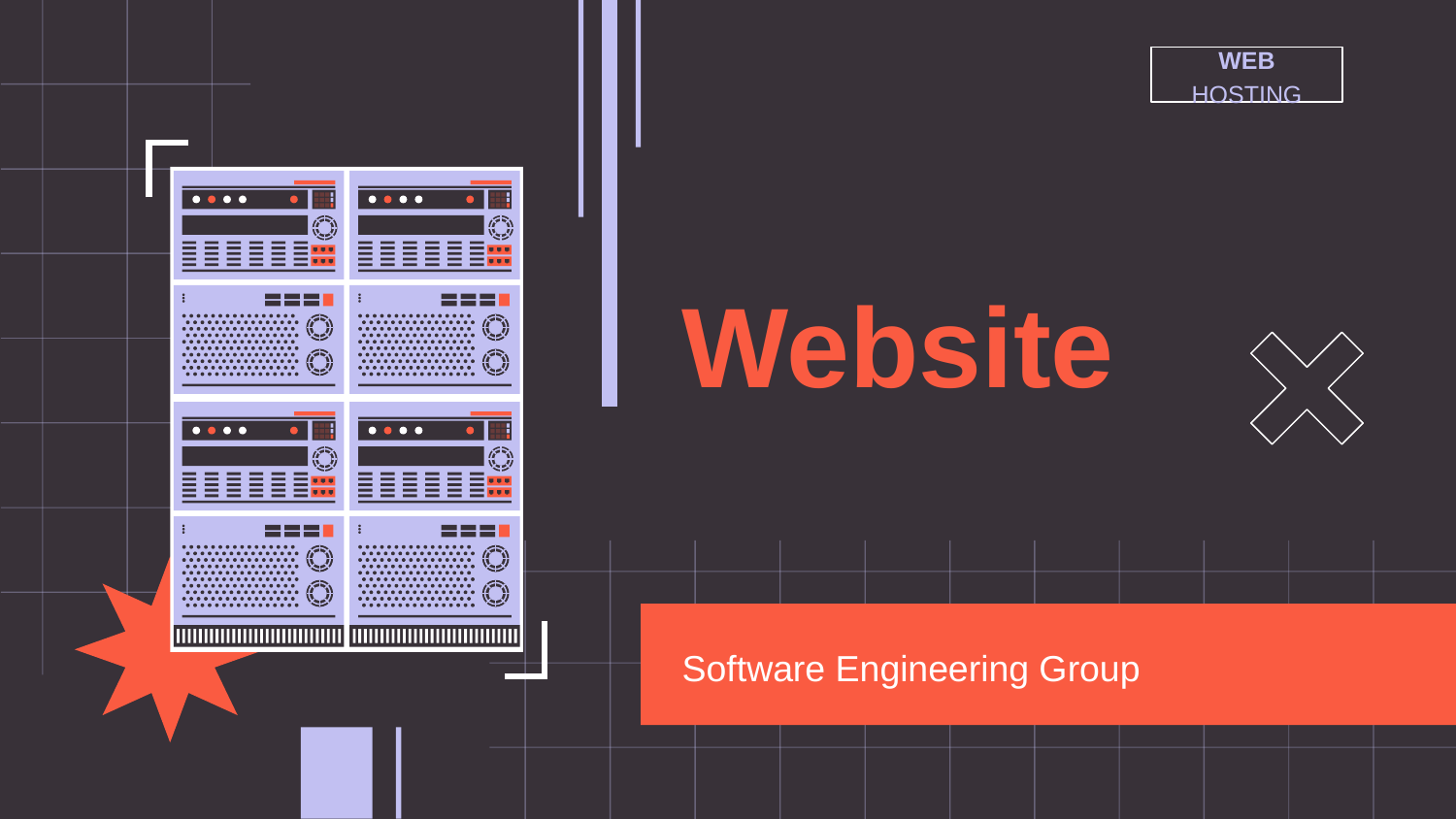

WEB HOSTING
# Website

Software Engineering Group